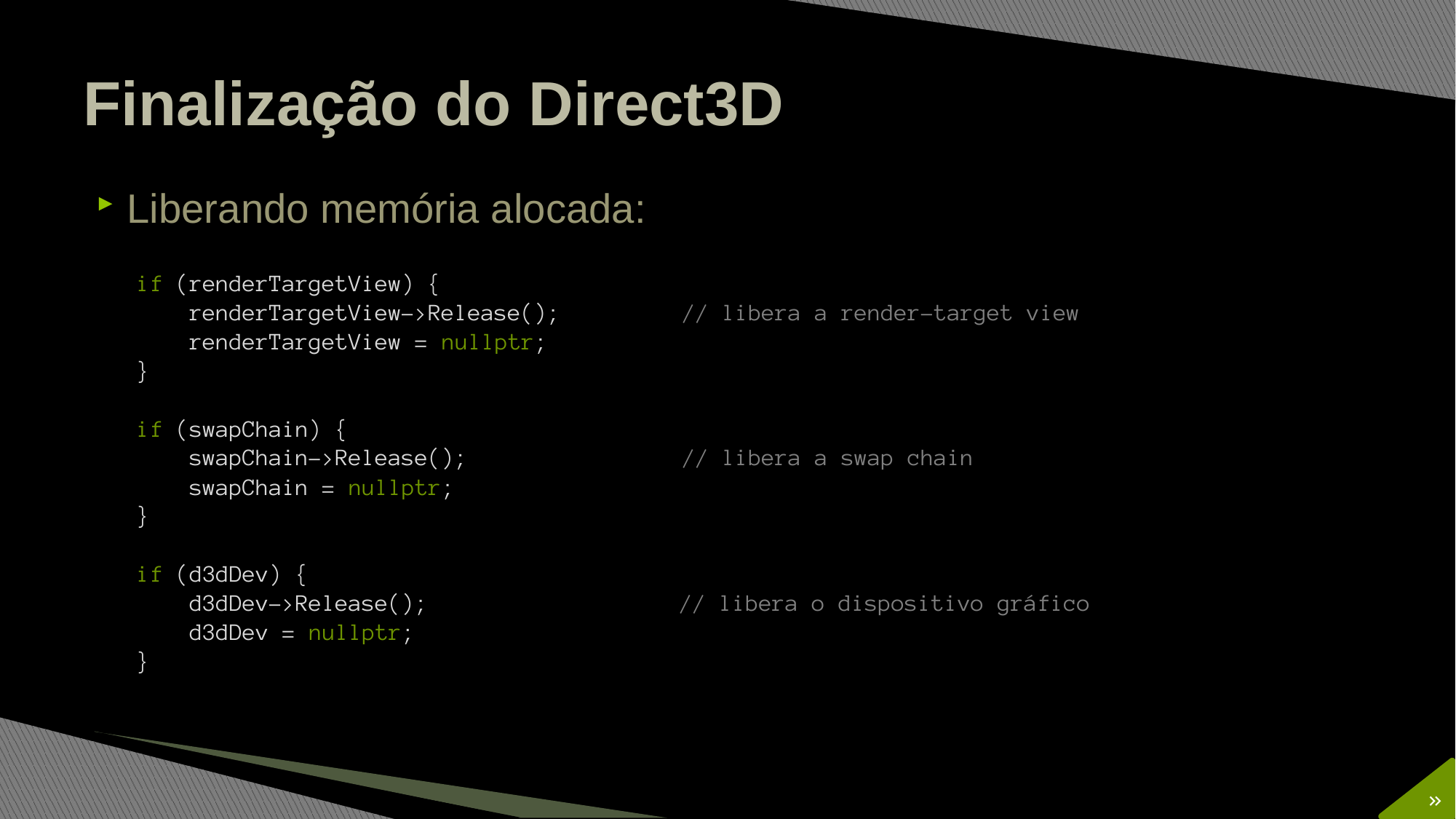

# Finalização do Direct3D
Liberando memória alocada:
if (renderTargetView) {
    renderTargetView->Release(); 	// libera a render-target view
    renderTargetView = nullptr;
}

if (swapChain) {
    swapChain->Release(); 		// libera a swap chain
    swapChain = nullptr;
}

if (d3dDev) {
    d3dDev->Release();		        // libera o dispositivo gráfico
    d3dDev = nullptr;
}

»